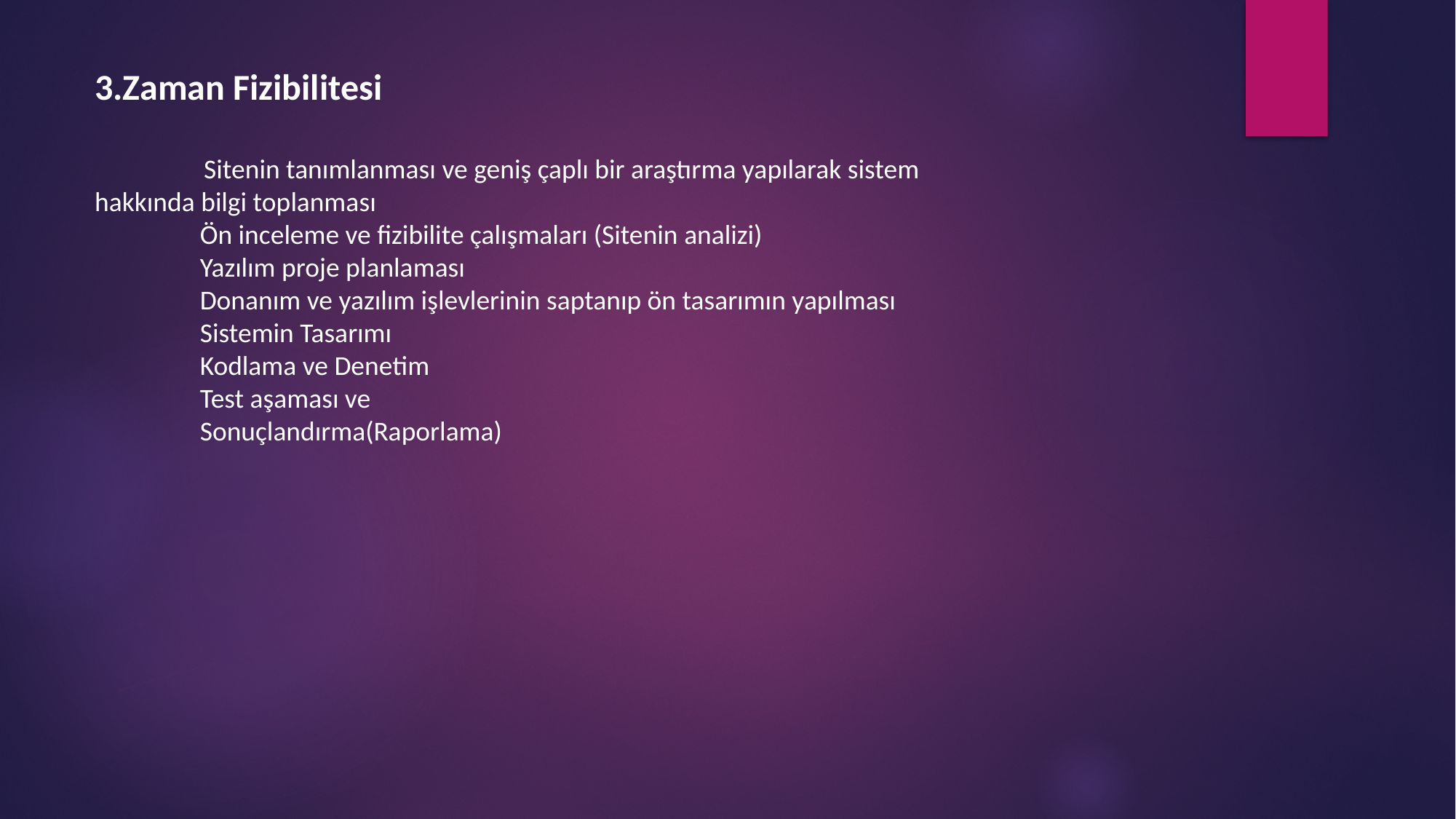

3.Zaman Fizibilitesi

	Sitenin tanımlanması ve geniş çaplı bir araştırma yapılarak sistem hakkında bilgi toplanması
                 Ön inceleme ve fizibilite çalışmaları (Sitenin analizi)
                 Yazılım proje planlaması
                 Donanım ve yazılım işlevlerinin saptanıp ön tasarımın yapılması
                 Sistemin Tasarımı
                 Kodlama ve Denetim
                 Test aşaması ve
                 Sonuçlandırma(Raporlama)